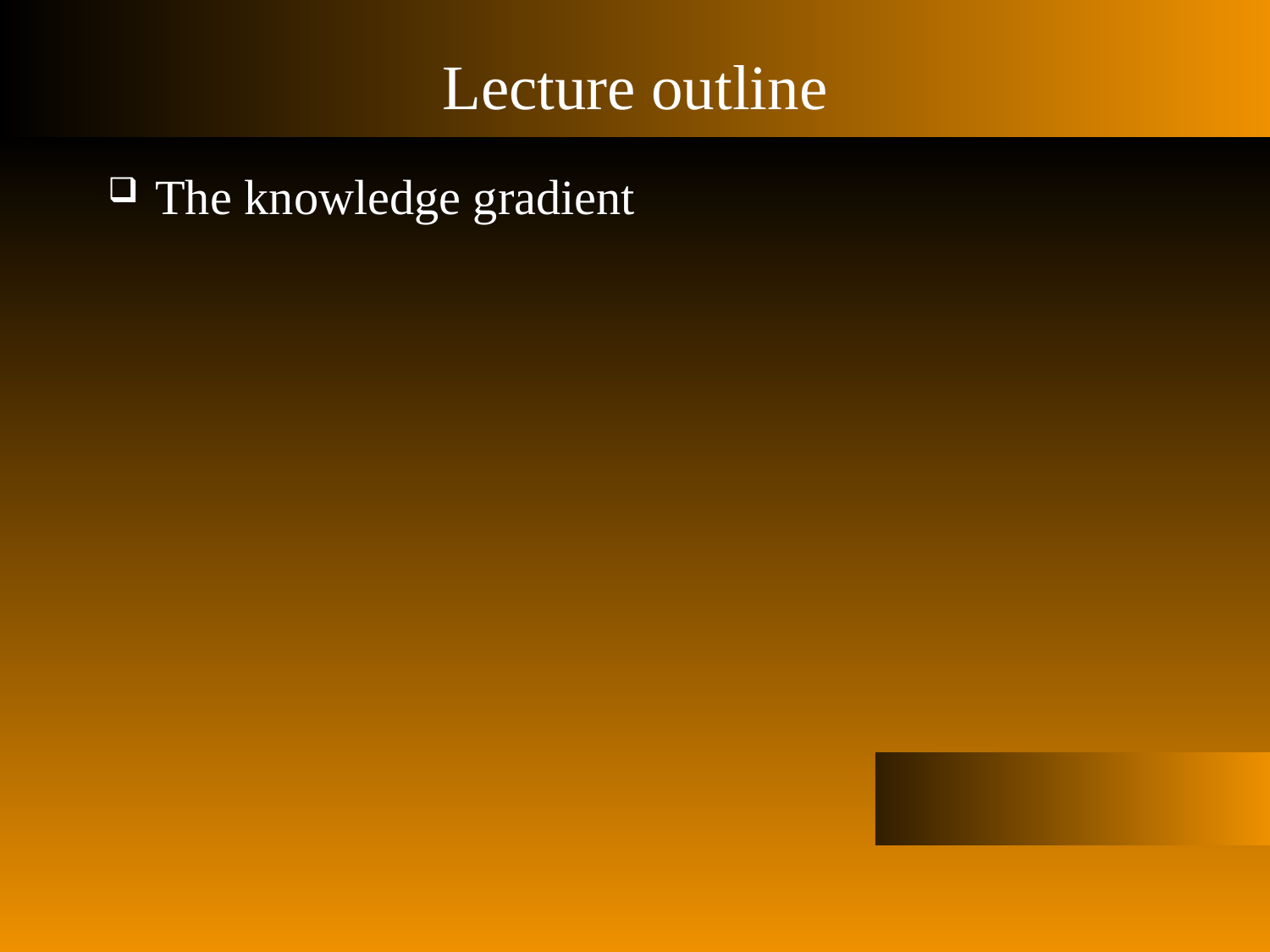

# Lecture outline

The knowledge gradient

Slide 2
Slide 2
© 2010 Warren B. Powell